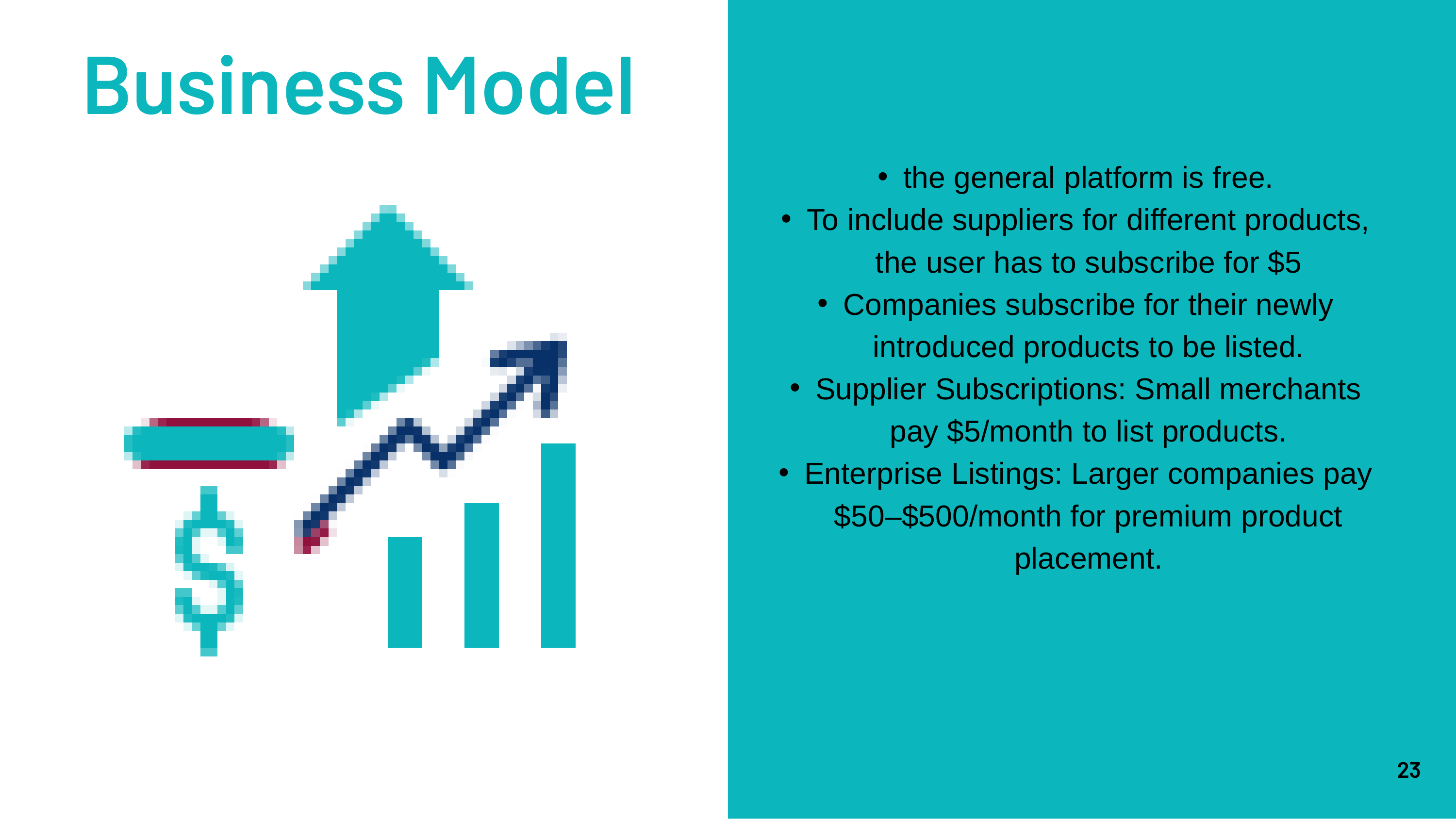

Business Model

the general platform is free.
To include suppliers for different products, the user has to subscribe for $5
Companies subscribe for their newly introduced products to be listed.
Supplier Subscriptions: Small merchants pay $5/month to list products.
Enterprise Listings: Larger companies pay $50–$500/month for premium product placement.

23